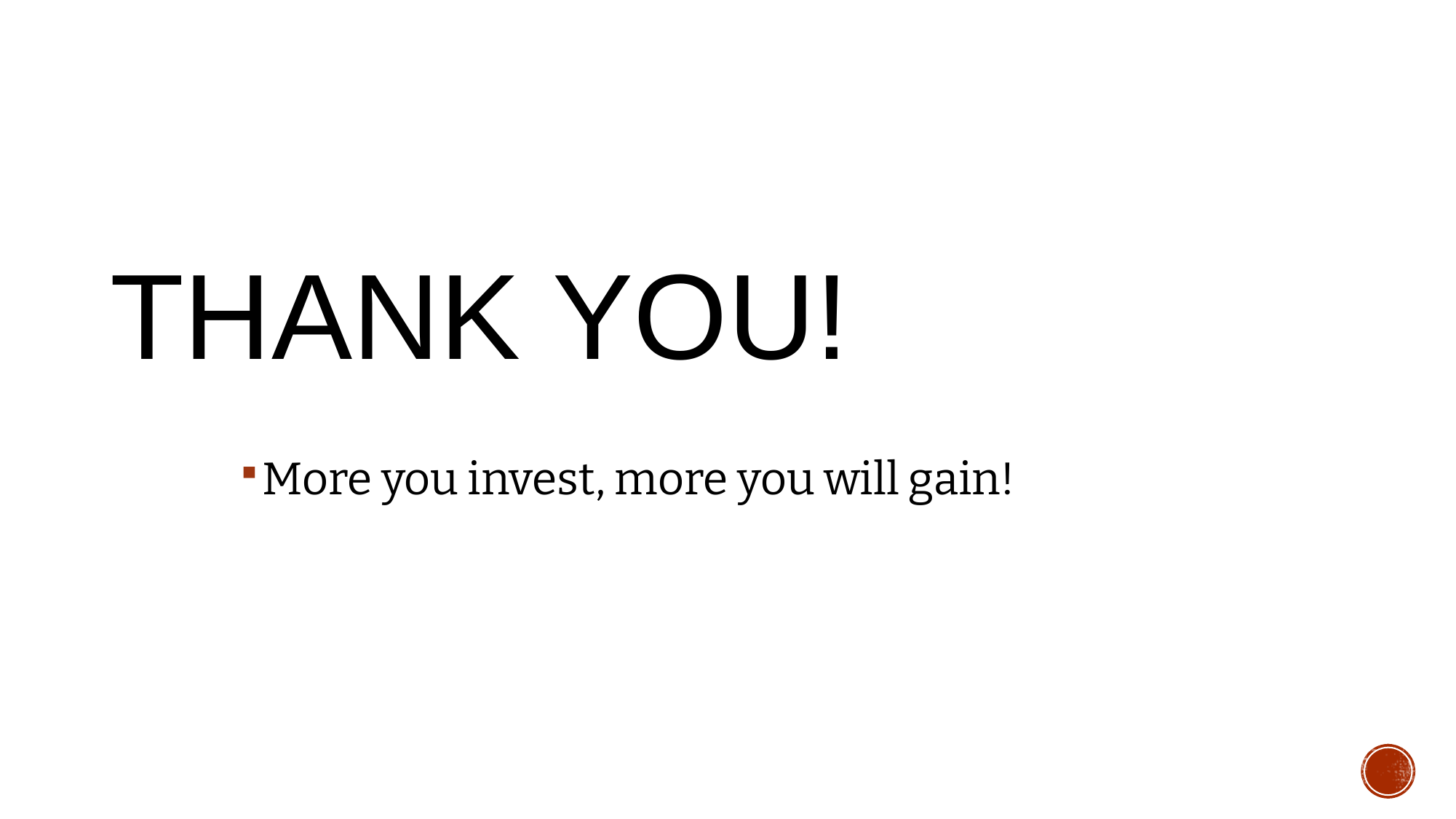

# Thank YOU!
More you invest, more you will gain!